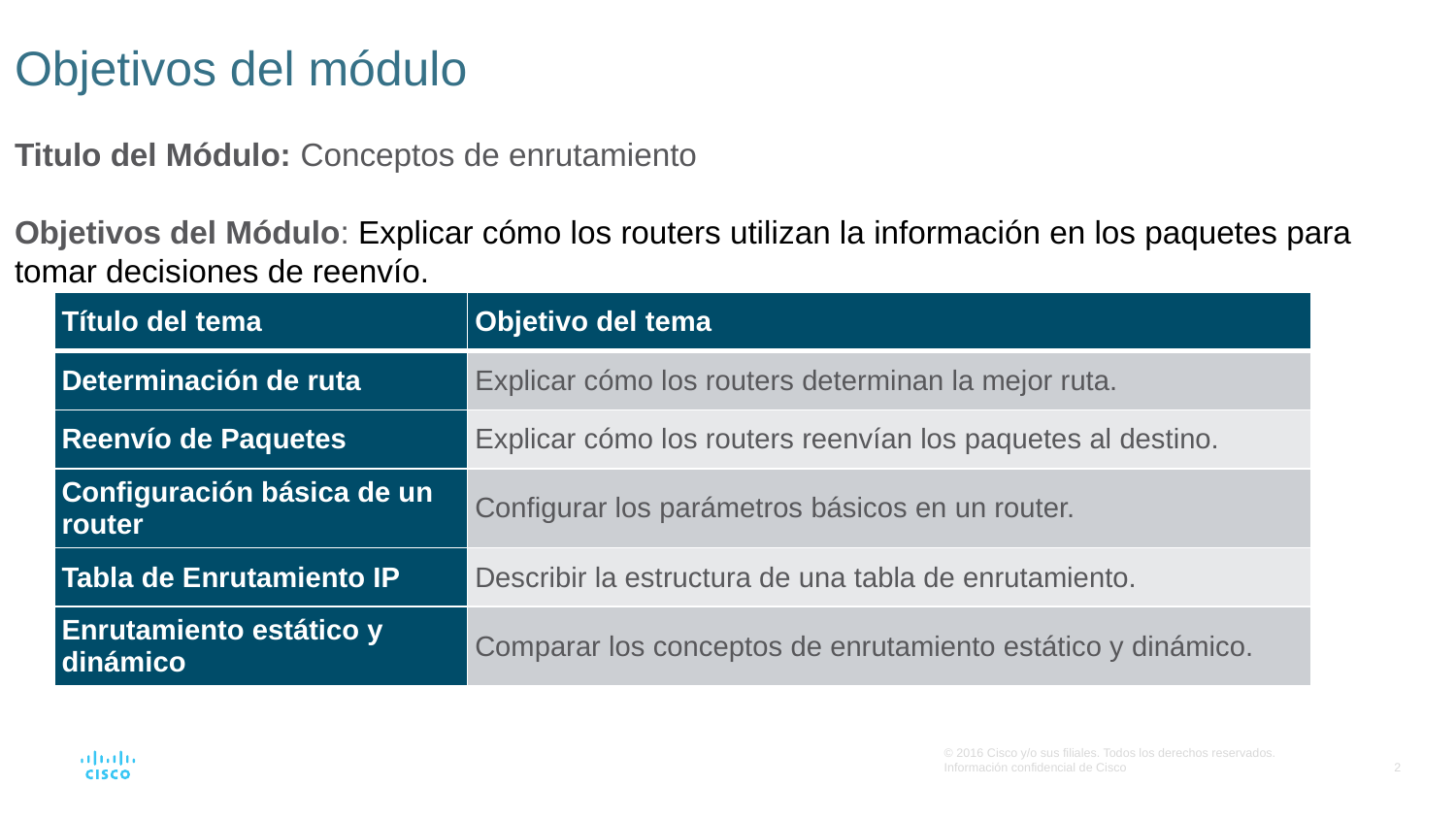

# Objetivos del módulo
Titulo del Módulo: Conceptos de enrutamiento

Objetivos del Módulo: Explicar cómo los routers utilizan la información en los paquetes para tomar decisiones de reenvío.

| Título del tema | Objetivo del tema |
| --- | --- |
| Determinación de ruta | Explicar cómo los routers determinan la mejor ruta. |
| Reenvío de Paquetes | Explicar cómo los routers reenvían los paquetes al destino. |
| Configuración básica de un router | Configurar los parámetros básicos en un router. |
| Tabla de Enrutamiento IP | Describir la estructura de una tabla de enrutamiento. |
| Enrutamiento estático y dinámico | Comparar los conceptos de enrutamiento estático y dinámico. |